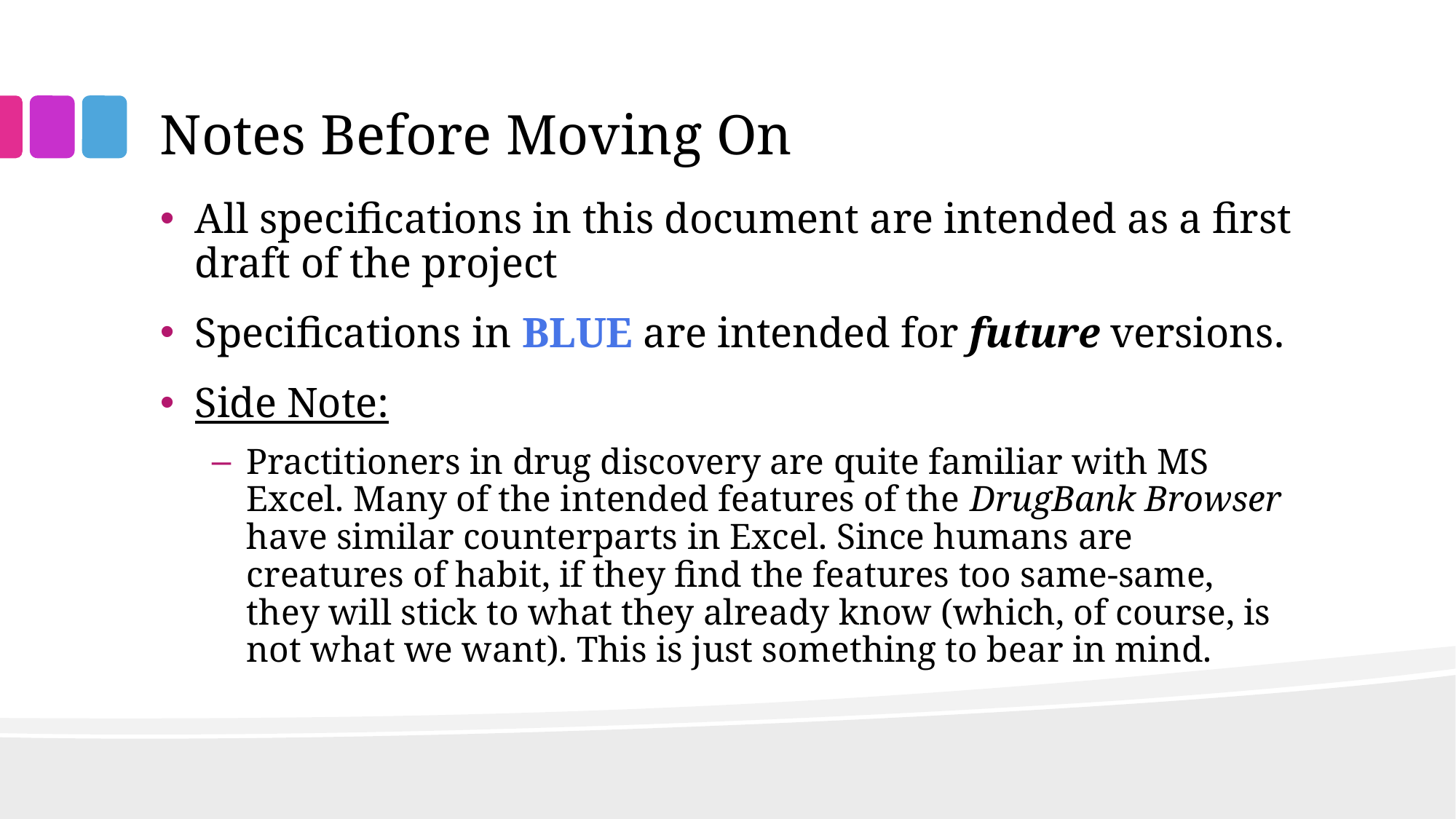

# Notes Before Moving On
All specifications in this document are intended as a first draft of the project
Specifications in BLUE are intended for future versions.
Side Note:
Practitioners in drug discovery are quite familiar with MS Excel. Many of the intended features of the DrugBank Browser have similar counterparts in Excel. Since humans are creatures of habit, if they find the features too same-same, they will stick to what they already know (which, of course, is not what we want). This is just something to bear in mind.